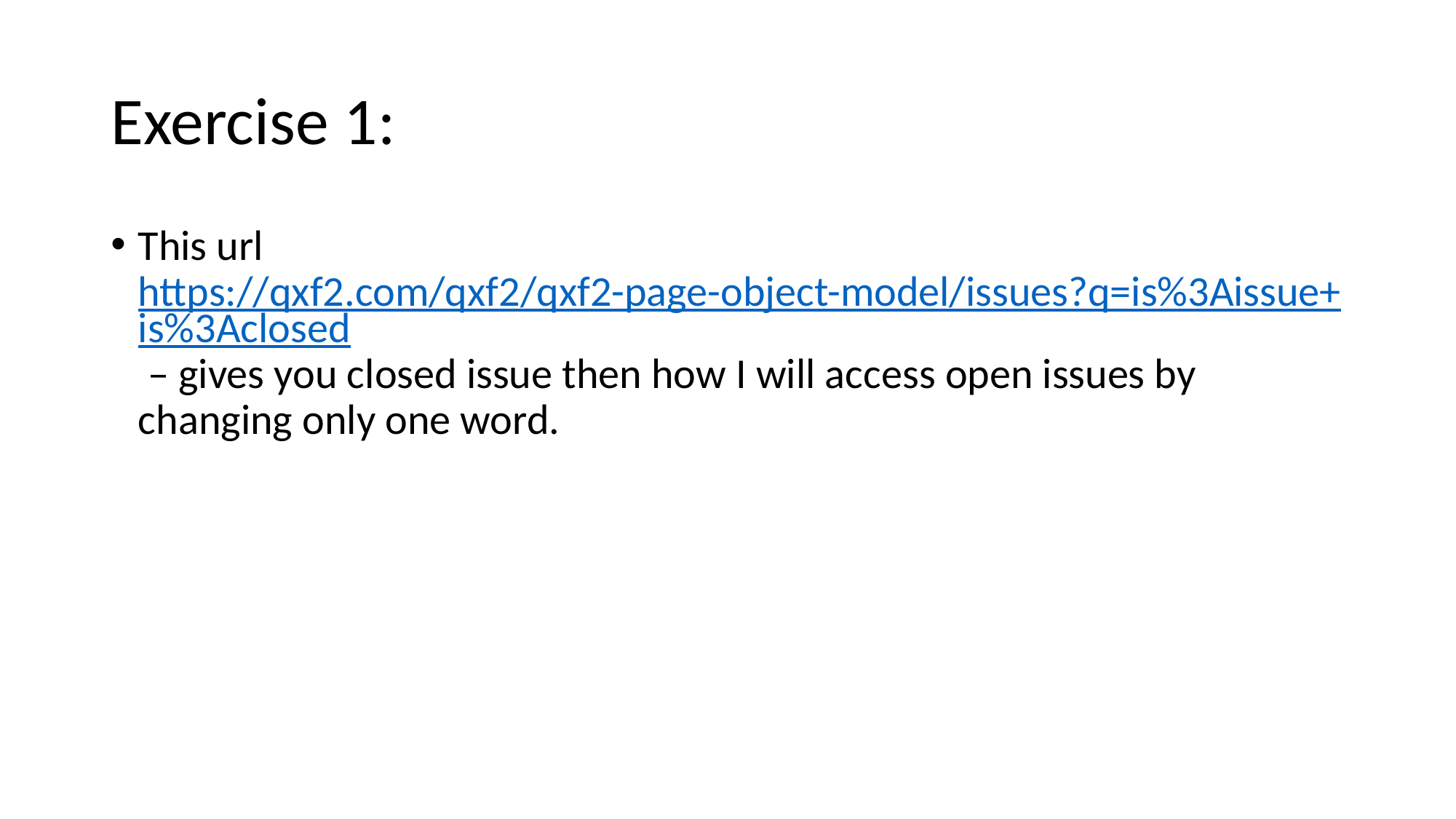

# Exercise 1:
This url https://qxf2.com/qxf2/qxf2-page-object-model/issues?q=is%3Aissue+is%3Aclosed – gives you closed issue then how I will access open issues by changing only one word.